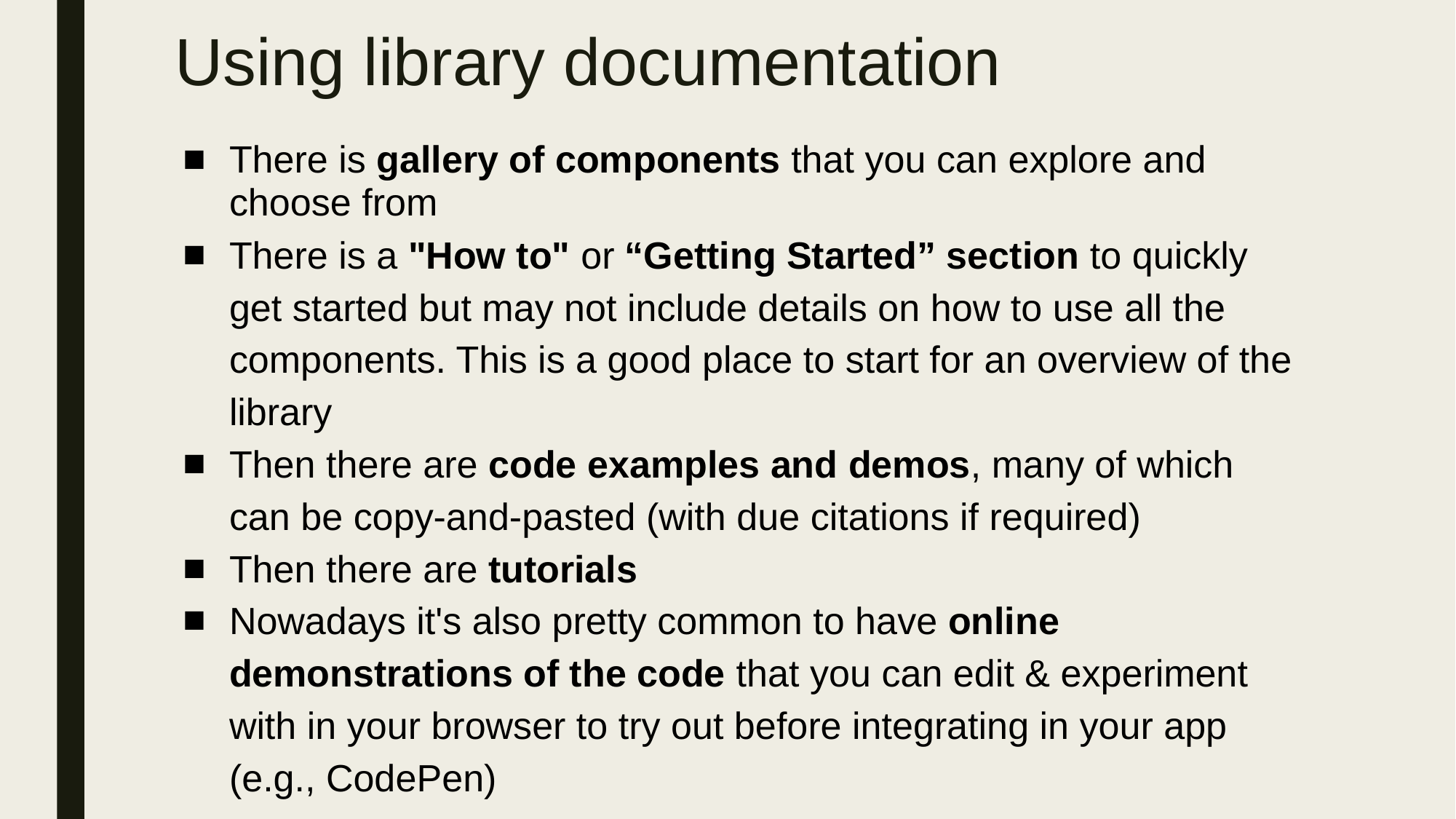

# Using library documentation
There is gallery of components that you can explore and choose from
There is a "How to" or “Getting Started” section to quickly get started but may not include details on how to use all the components. This is a good place to start for an overview of the library
Then there are code examples and demos, many of which can be copy-and-pasted (with due citations if required)
Then there are tutorials
Nowadays it's also pretty common to have online demonstrations of the code that you can edit & experiment with in your browser to try out before integrating in your app (e.g., CodePen)